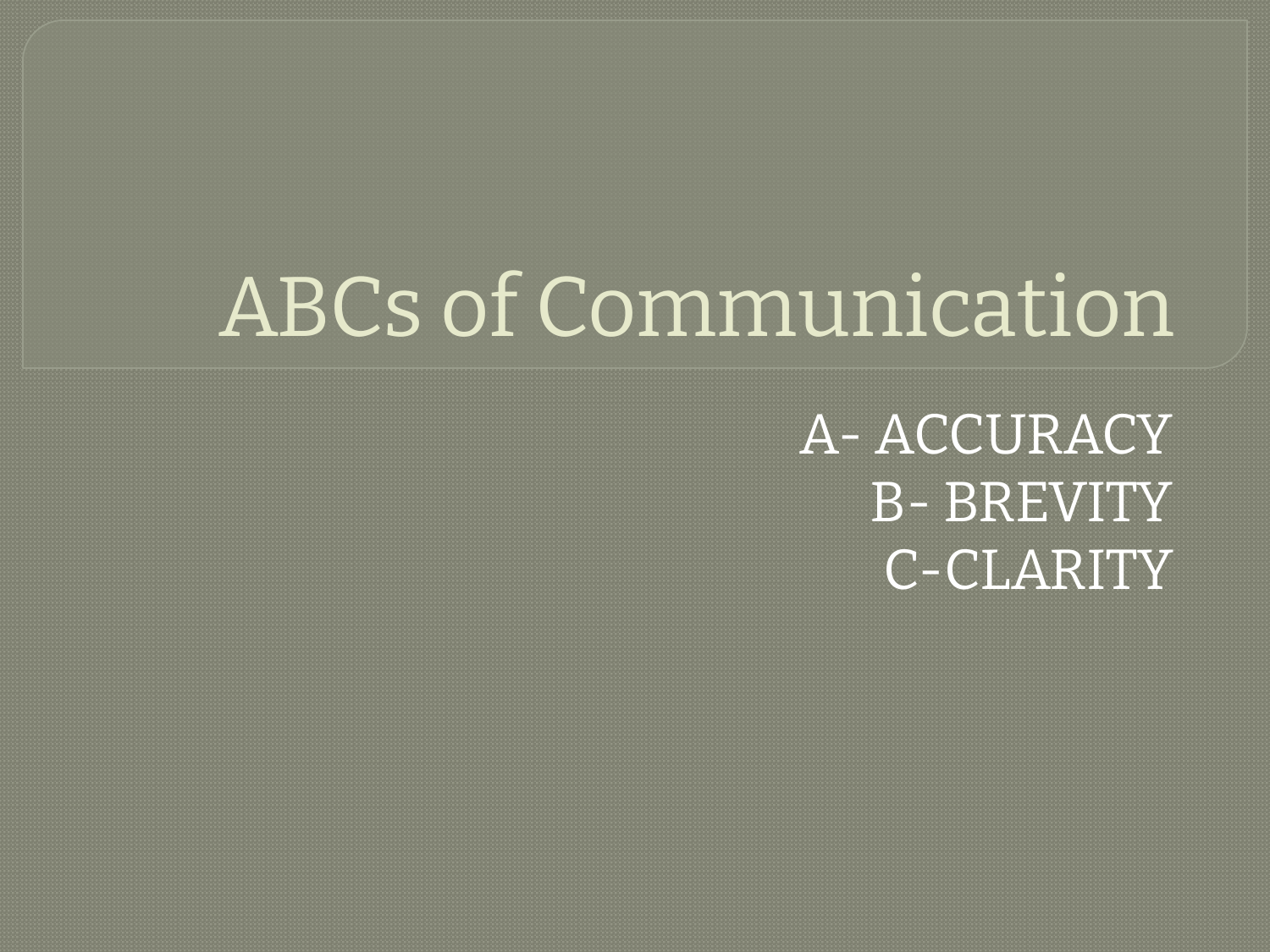

# ABCs of Communication
A- ACCURACY
B- BREVITY
C-CLARITY